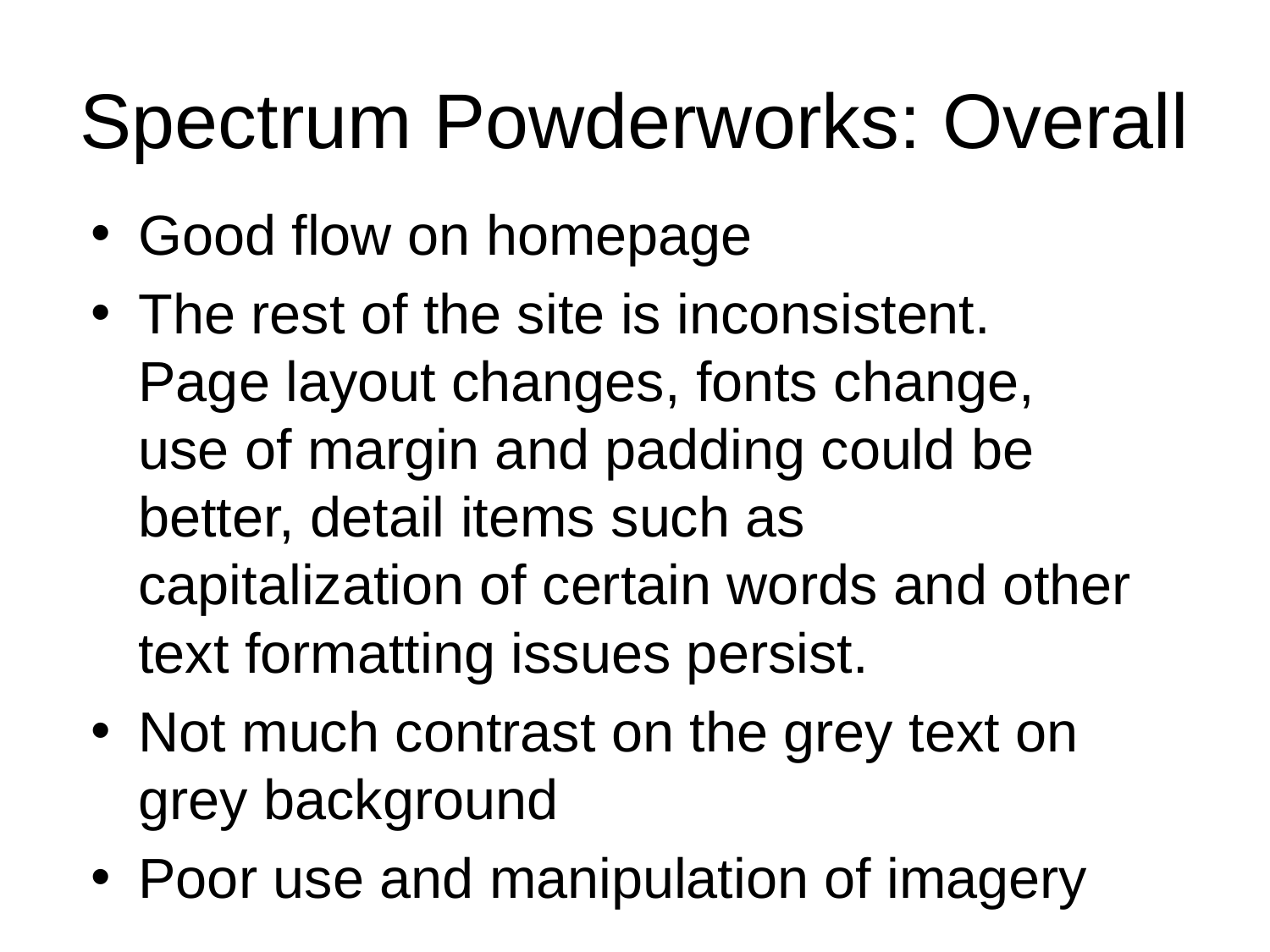

# Spectrum Powderworks: Overall
Good flow on homepage
The rest of the site is inconsistent. Page layout changes, fonts change, use of margin and padding could be better, detail items such as capitalization of certain words and other text formatting issues persist.
Not much contrast on the grey text on grey background
Poor use and manipulation of imagery